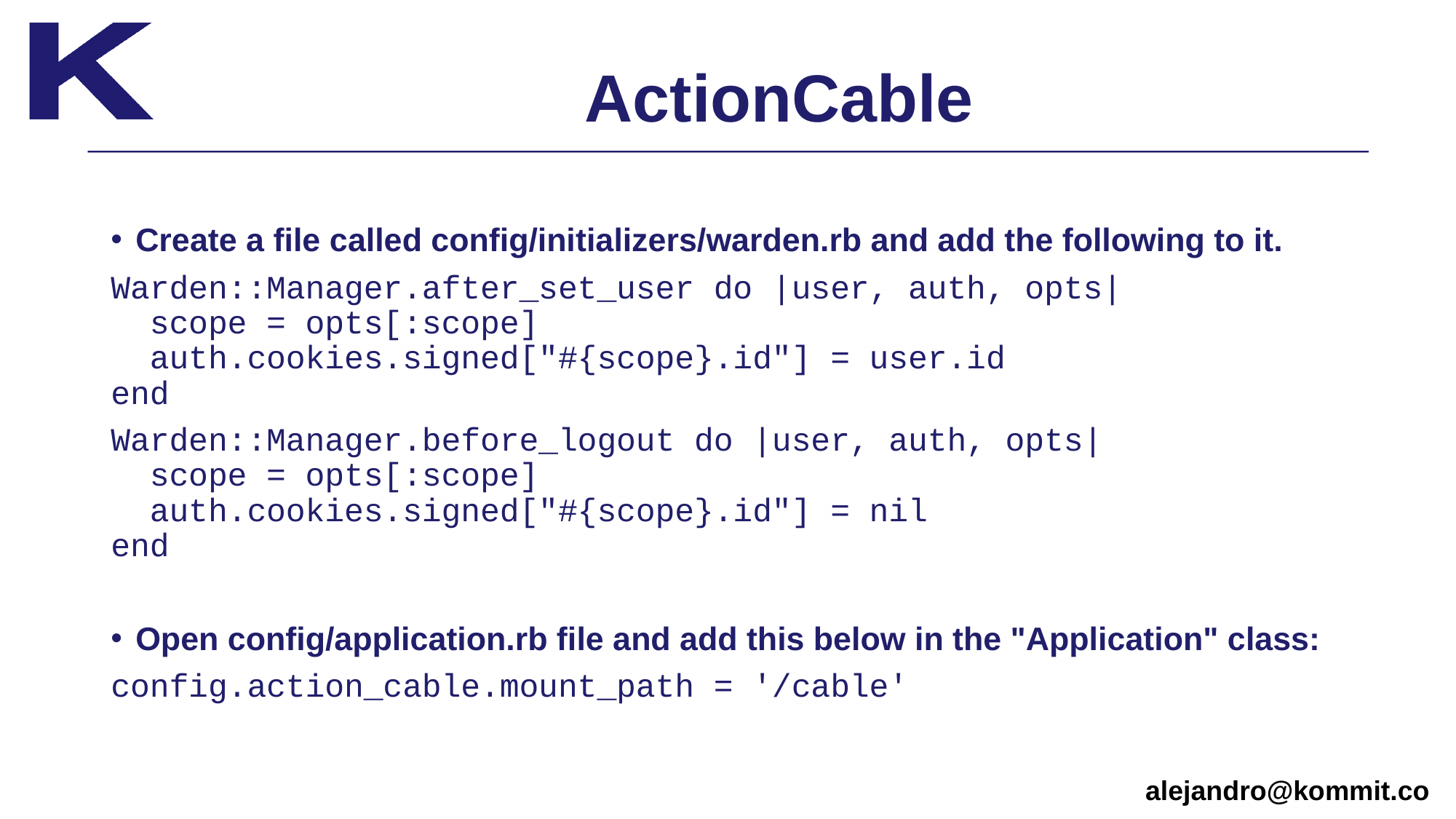

# ActionCable
Create a file called config/initializers/warden.rb and add the following to it.
Warden::Manager.after_set_user do |user, auth, opts| 
  scope = opts[:scope] 
  auth.cookies.signed["#{scope}.id"] = user.id
end
Warden::Manager.before_logout do |user, auth, opts| 
  scope = opts[:scope] 
  auth.cookies.signed["#{scope}.id"] = nil
end

Open config/application.rb file and add this below in the "Application" class:
config.action_cable.mount_path = '/cable'
alejandro@kommit.co